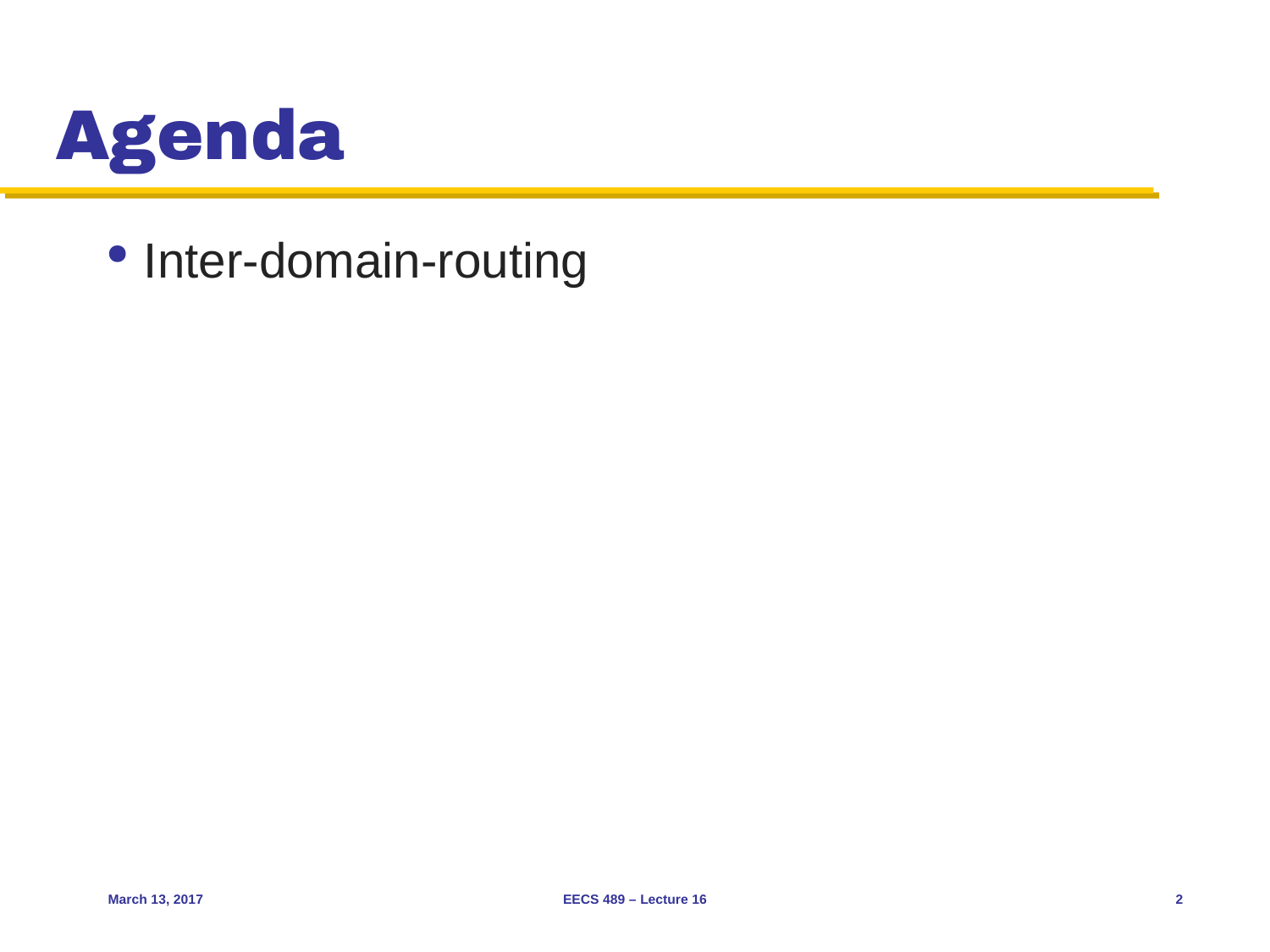

# Agenda
Inter-domain-routing
March 13, 2017
EECS 489 – Lecture 16
2